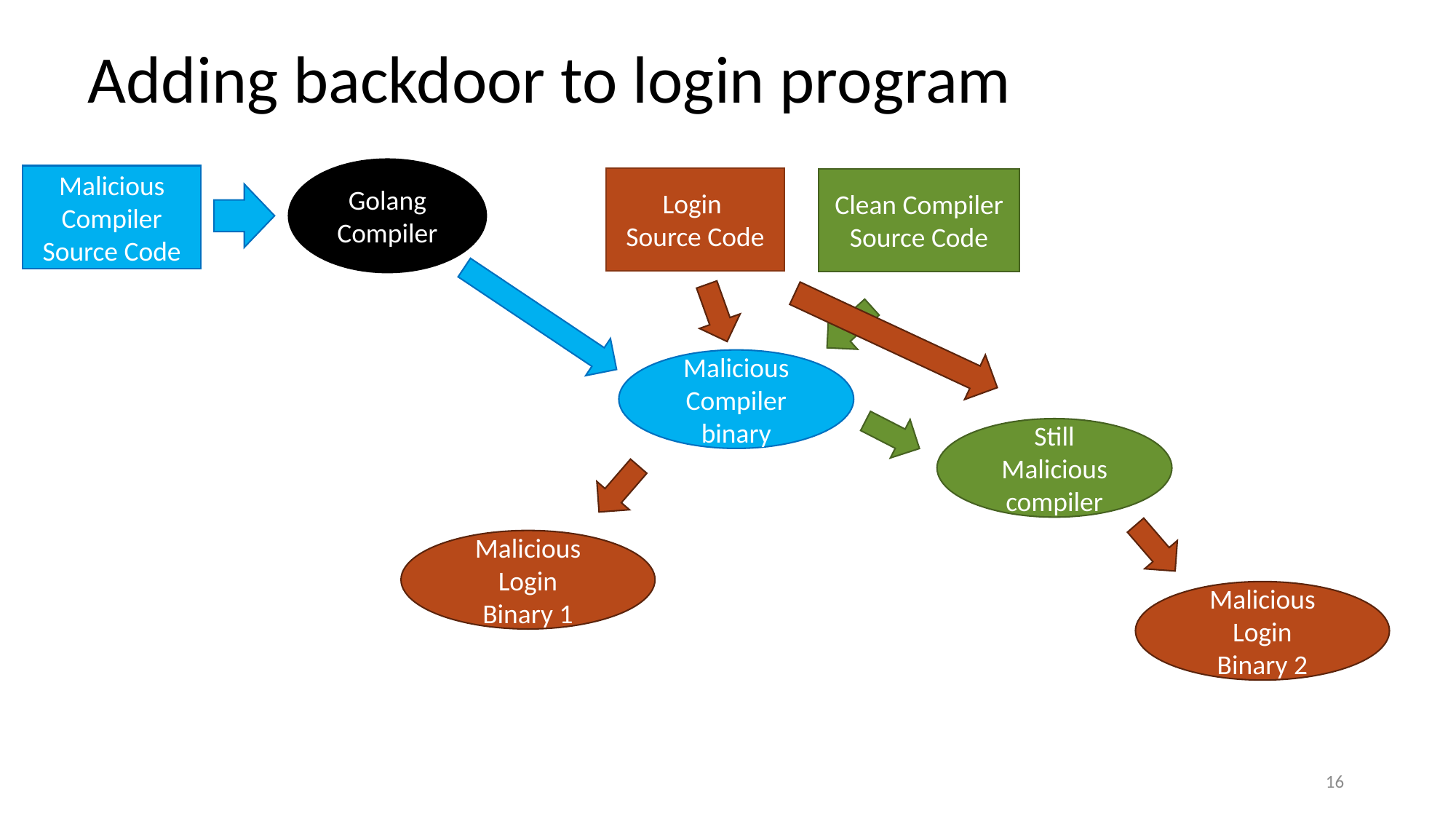

# Adding backdoor to login program
Golang Compiler
Malicious Compiler
Source Code
Login
Source Code
Clean Compiler
Source Code

Malicious Compiler binary

Still Malicious compiler

Malicious Login
Binary 1
Malicious Login
Binary 2
16